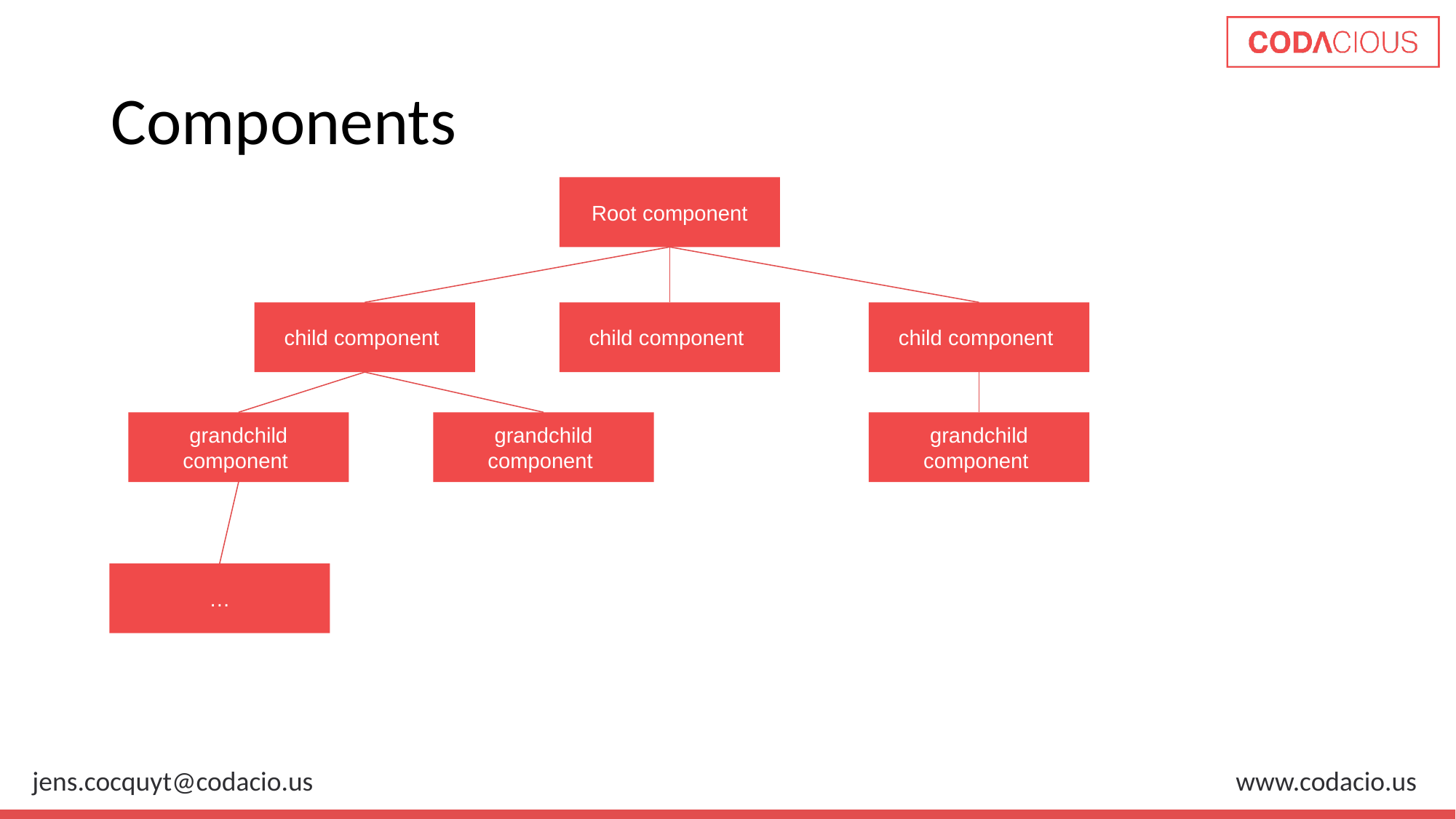

# Components
Root component
child component
child component
child component
grandchild component
grandchild component
grandchild component
…